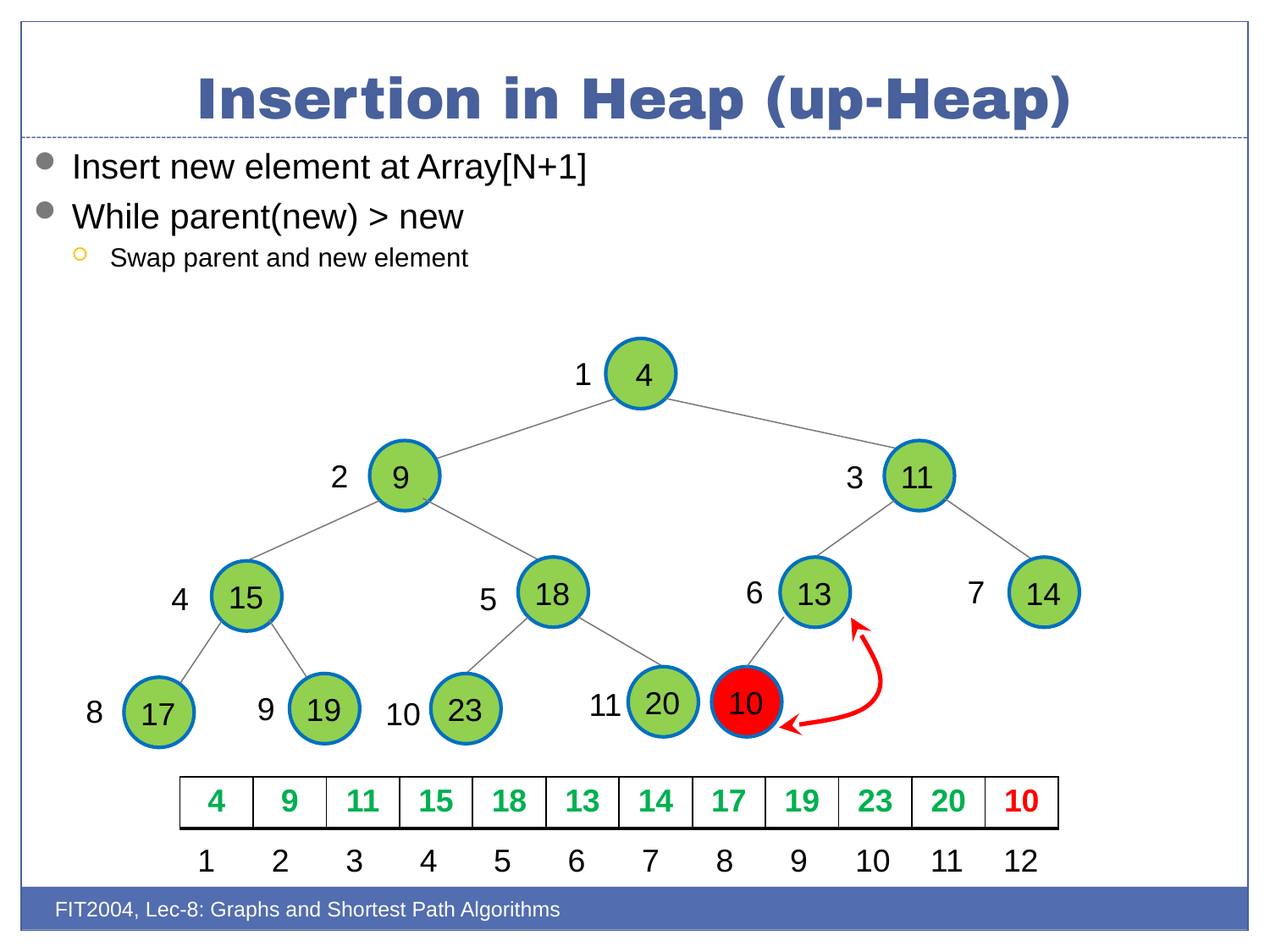

# Insertion in Heap (up-Heap)
Insert new element at Array[N+1]
While parent(new) > new
Swap parent and new element

 4
1

 9

11
2
3

18

13

14

15
6
7
4
5

20

10

19

23

17
11
9
8
10
| 4 | 9 | 11 | 15 | 18 | 13 | 14 | 17 | 19 | 23 | 20 | 10 |
| --- | --- | --- | --- | --- | --- | --- | --- | --- | --- | --- | --- |
| 1 | 2 | 3 | 4 | 5 | 6 | 7 | 8 | 9 | 10 | 11 | 12 |
| --- | --- | --- | --- | --- | --- | --- | --- | --- | --- | --- | --- |
FIT2004, Lec-8: Graphs and Shortest Path Algorithms